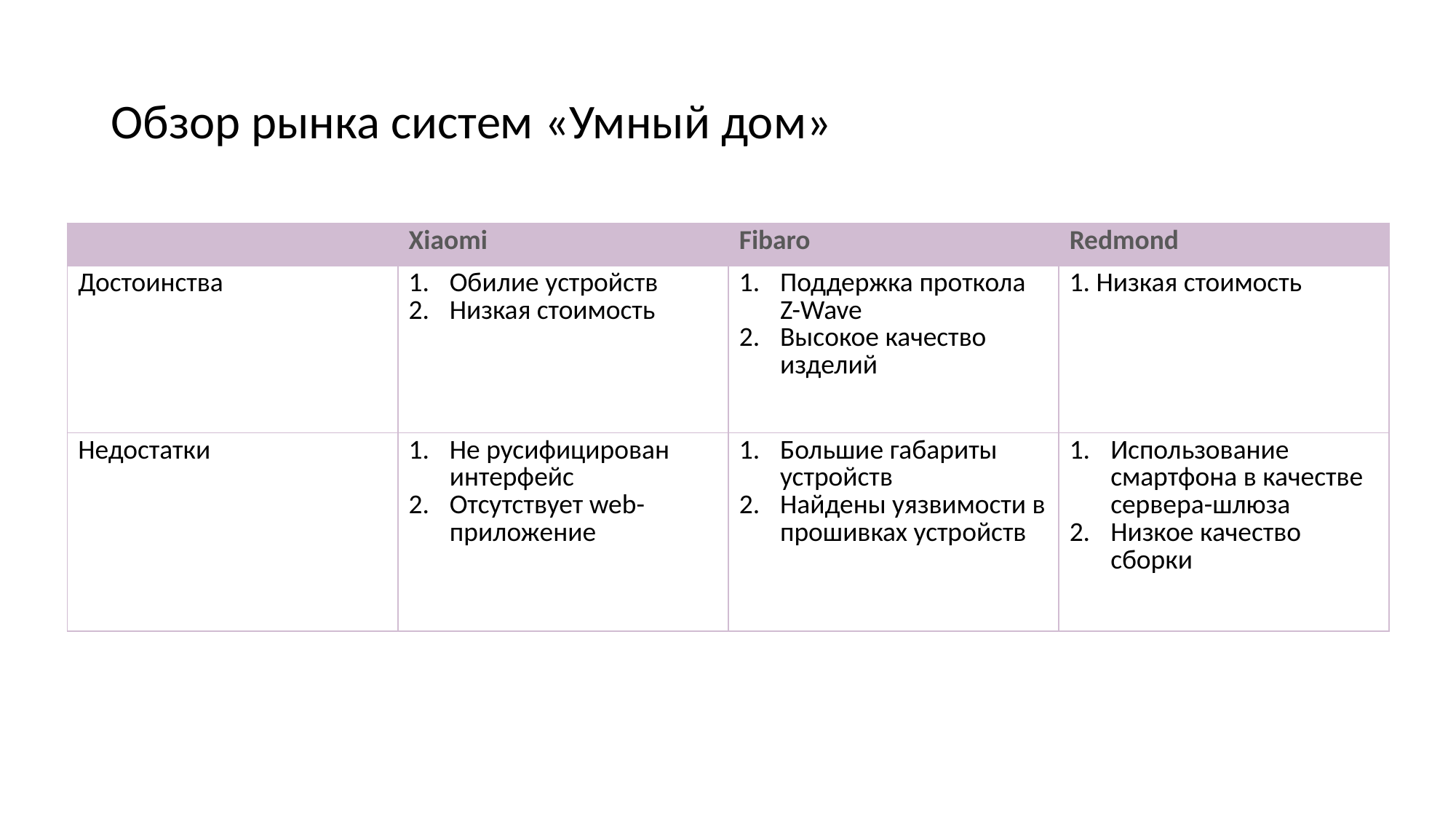

# Обзор рынка систем «Умный дом»
|  | Xiaomi | Fibaro | Redmond |
| --- | --- | --- | --- |
| Достоинства | Обилие устройств Низкая стоимость | Поддержка проткола Z-Wave Высокое качество изделий | 1. Низкая стоимость |
| Недостатки | Не русифицирован интерфейс Отсутствует web-приложение | Большие габариты устройств Найдены уязвимости в прошивках устройств | Использование смартфона в качестве сервера-шлюза Низкое качество сборки |